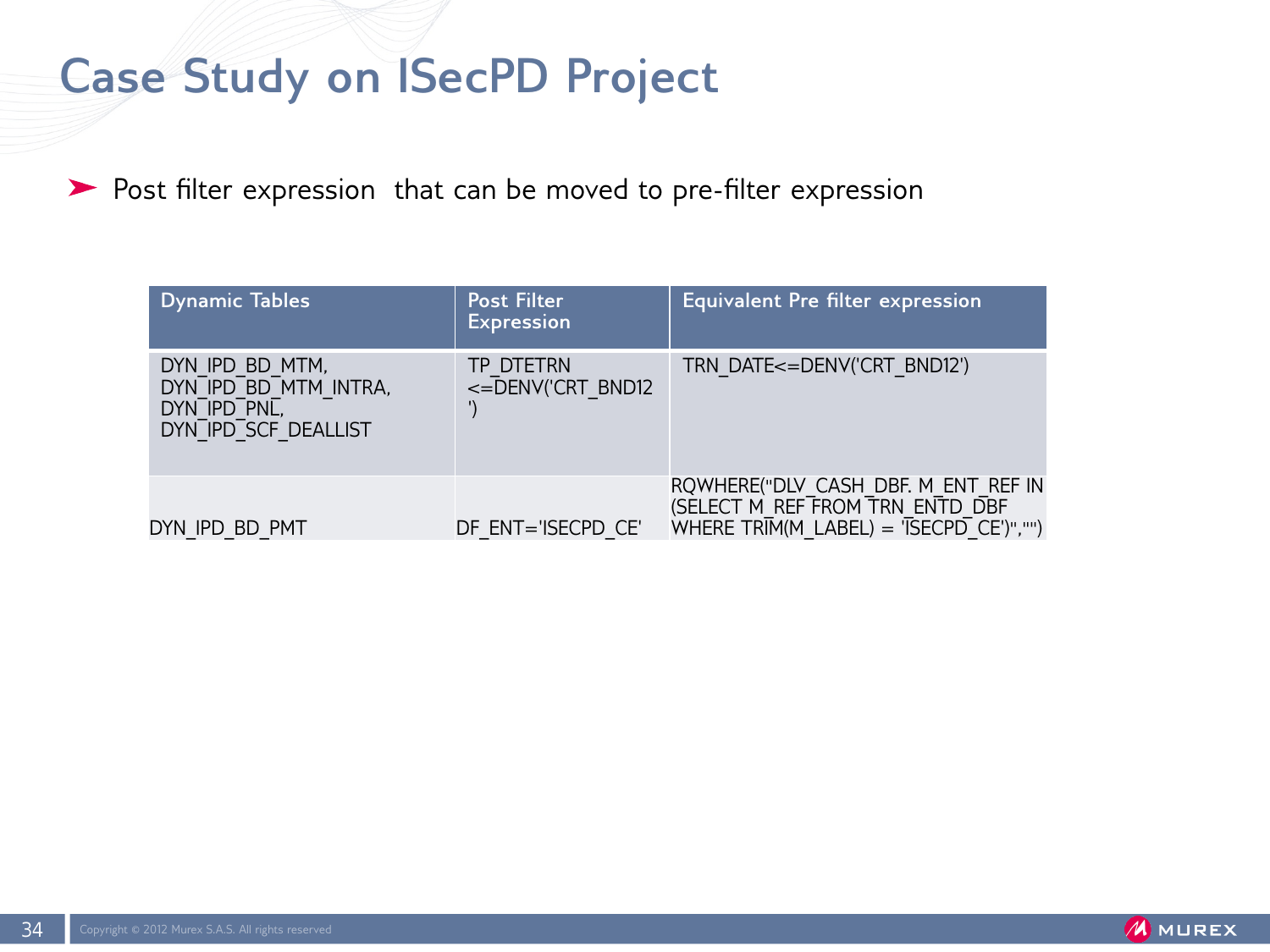

# Case Study on ISecPD Project
 Post filter expression  that can be moved to pre-filter expression

| Dynamic Tables | Post Filter Expression | Equivalent Pre filter expression |
| --- | --- | --- |
| DYN\_IPD\_BD\_MTM, DYN\_IPD\_BD\_MTM\_INTRA, DYN\_IPD\_PNL, DYN\_IPD\_SCF\_DEALLIST | TP\_DTETRN <=DENV('CRT\_BND12') | TRN\_DATE<=DENV('CRT\_BND12') |
| DYN\_IPD\_BD\_PMT | DF\_ENT='ISECPD\_CE' | RQWHERE("DLV\_CASH\_DBF. M\_ENT\_REF IN (SELECT M\_REF FROM TRN\_ENTD\_DBF WHERE TRIM(M\_LABEL) = 'ISECPD\_CE')","") |